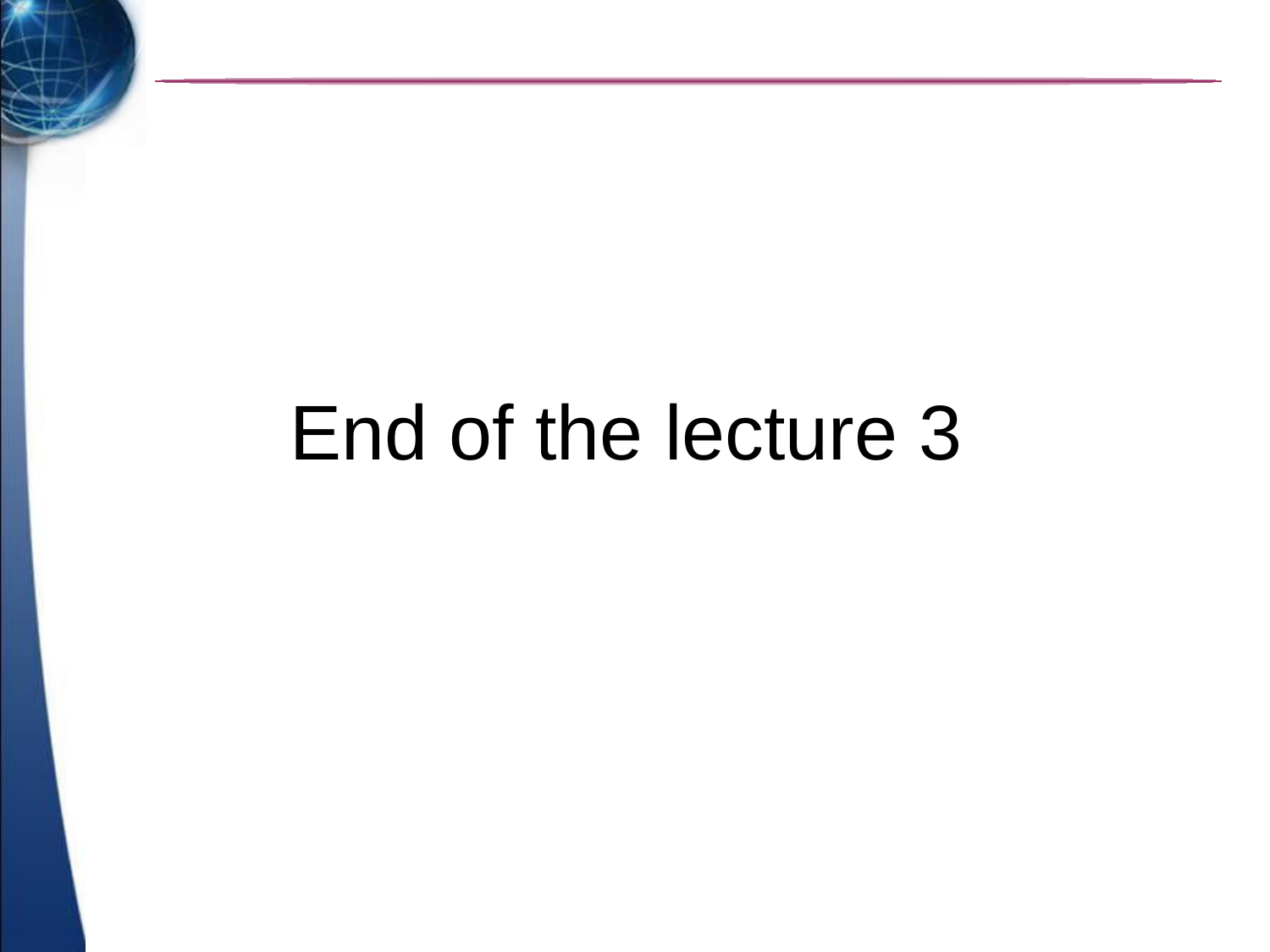

# End of the lecture 3
32